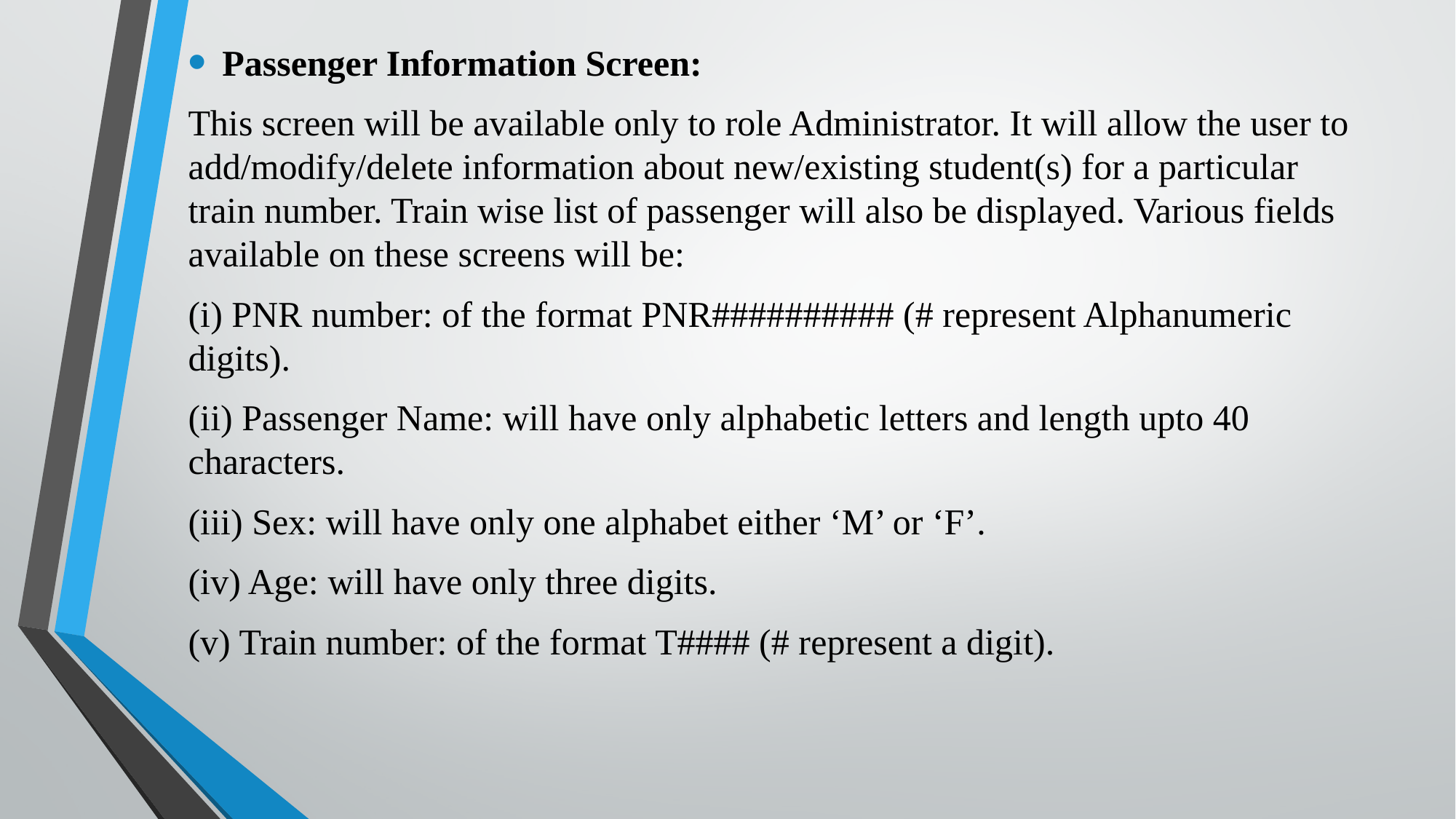

#
Passenger Information Screen:
This screen will be available only to role Administrator. It will allow the user to add/modify/delete information about new/existing student(s) for a particular train number. Train wise list of passenger will also be displayed. Various fields available on these screens will be:
(i) PNR number: of the format PNR########## (# represent Alphanumeric digits).
(ii) Passenger Name: will have only alphabetic letters and length upto 40 characters.
(iii) Sex: will have only one alphabet either ‘M’ or ‘F’.
(iv) Age: will have only three digits.
(v) Train number: of the format T#### (# represent a digit).